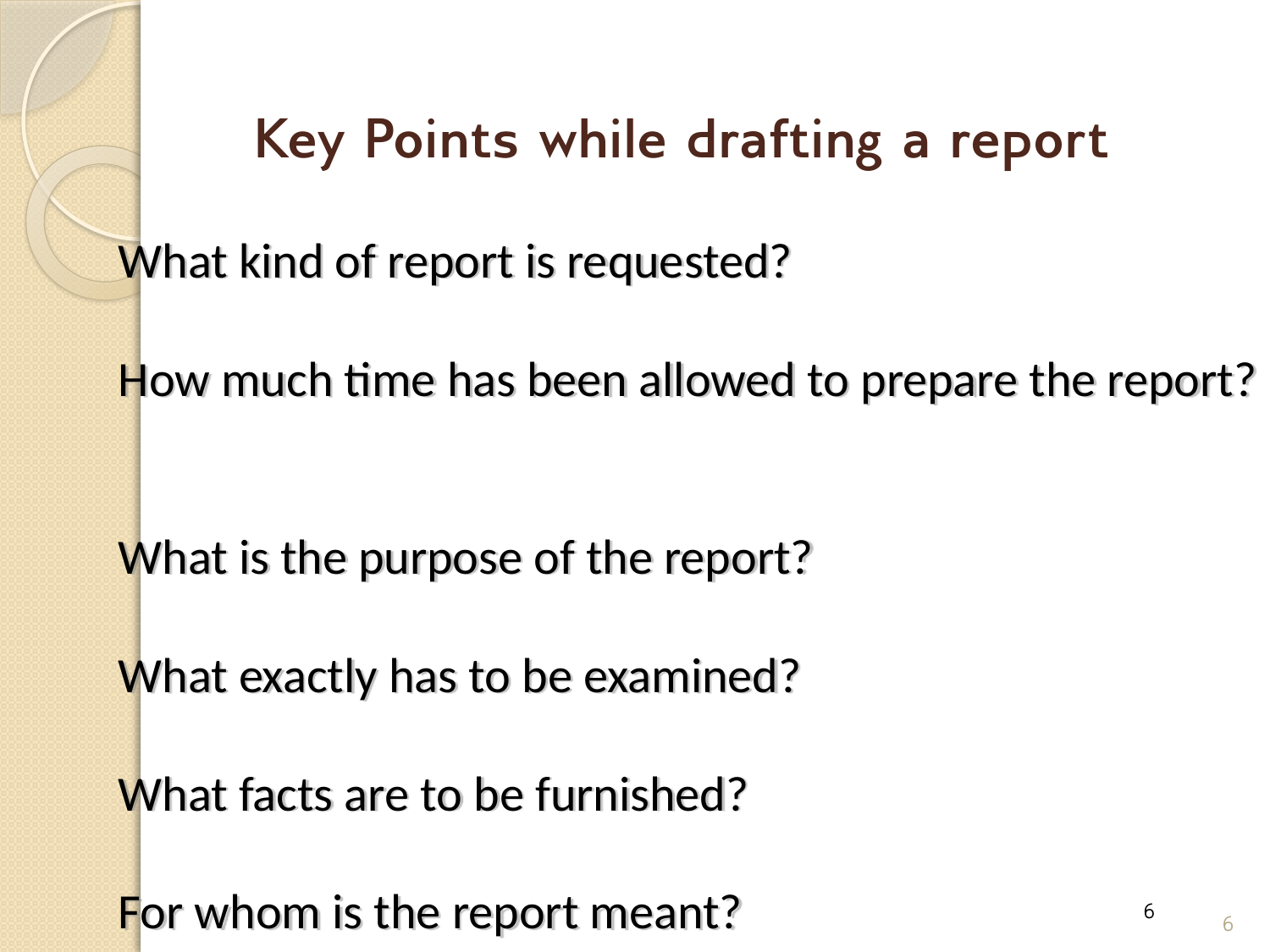

Key Points while drafting a report
# What kind of report is requested? How much time has been allowed to prepare the report? What is the purpose of the report? What exactly has to be examined? What facts are to be furnished? For whom is the report meant?
6
6